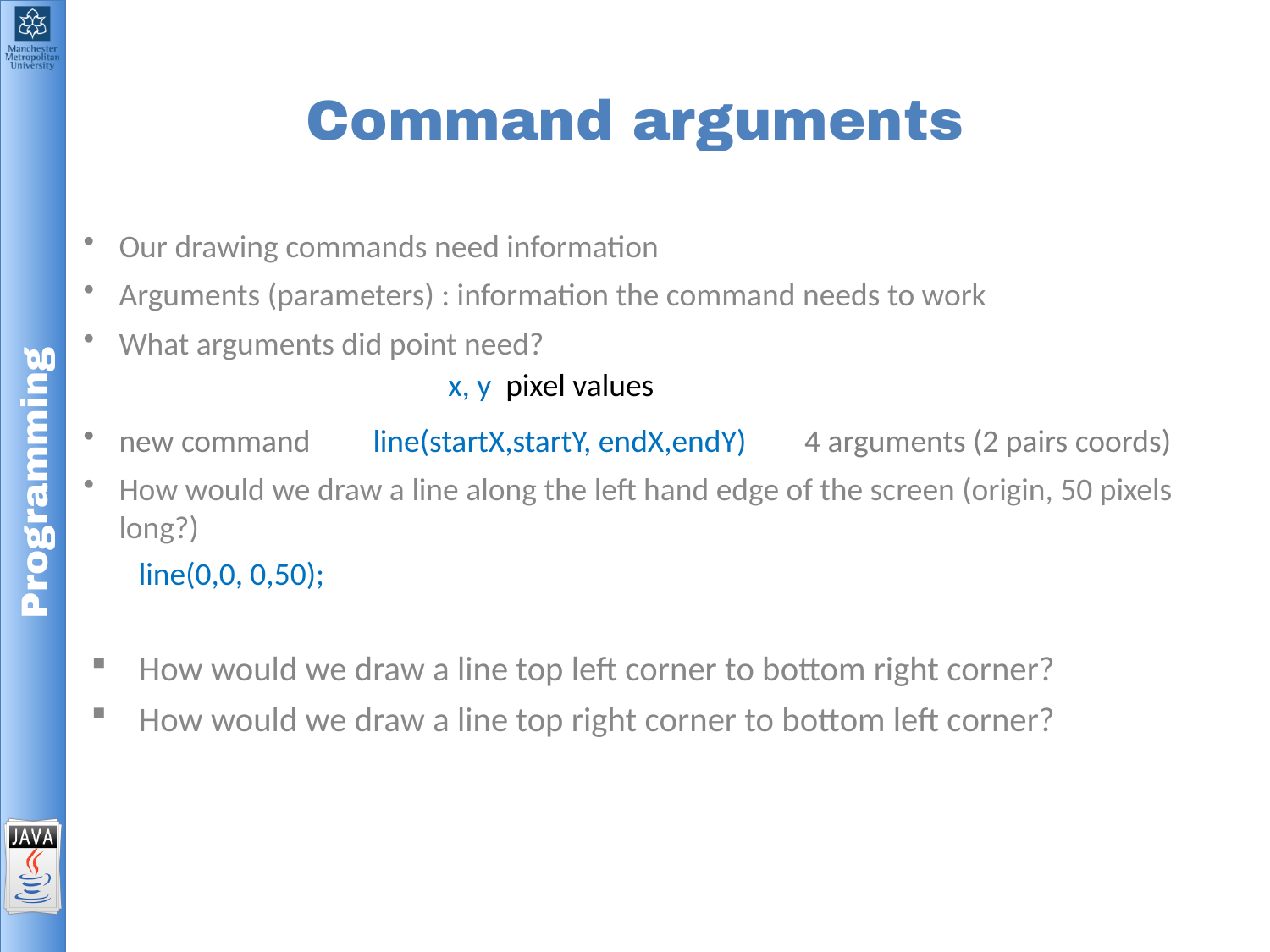

# Command arguments
Our drawing commands need information
Arguments (parameters) : information the command needs to work
What arguments did point need?

new command 	line(startX,startY, endX,endY)	       4 arguments (2 pairs coords)
How would we draw a line along the left hand edge of the screen (origin, 50 pixels long?)
line(0,0, 0,50);

How would we draw a line top left corner to bottom right corner?
How would we draw a line top right corner to bottom left corner?
x, y  pixel values